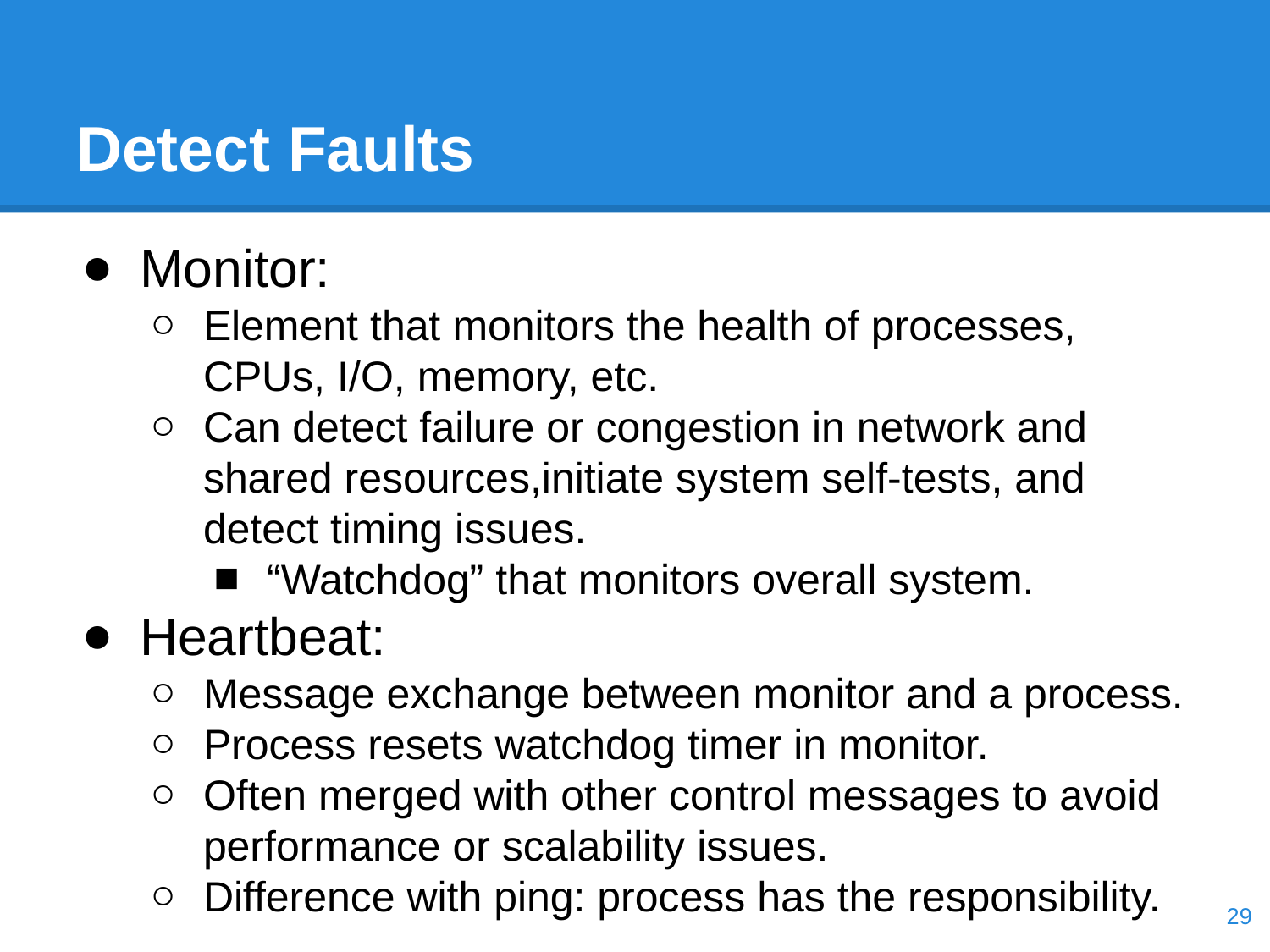

# Detect Faults
Monitor:
Element that monitors the health of processes, CPUs, I/O, memory, etc.
Can detect failure or congestion in network and shared resources,initiate system self-tests, and detect timing issues.
“Watchdog” that monitors overall system.
Heartbeat:
Message exchange between monitor and a process.
Process resets watchdog timer in monitor.
Often merged with other control messages to avoid performance or scalability issues.
Difference with ping: process has the responsibility.
29